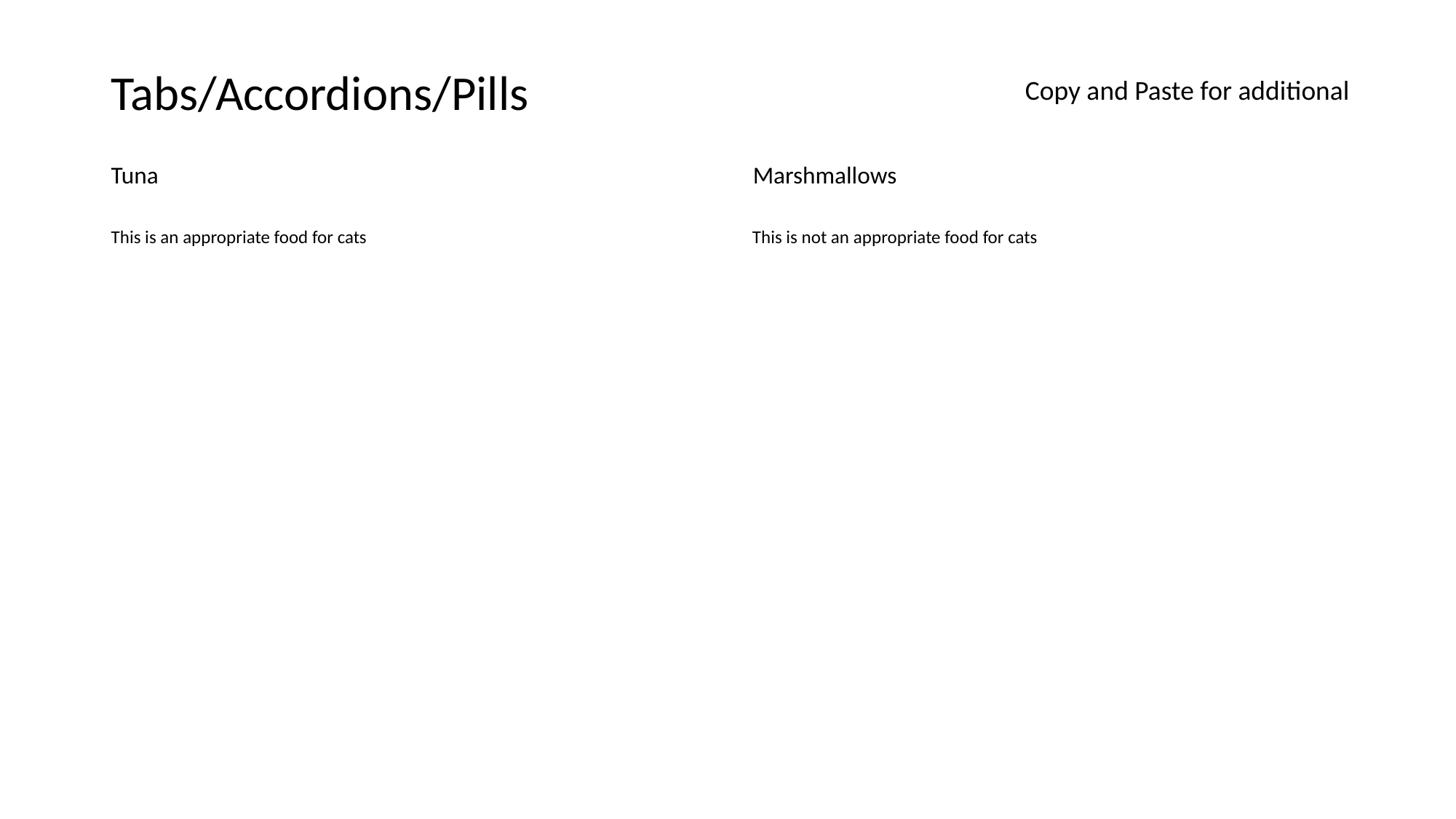

Marshmallows
Tuna
This is an appropriate food for cats
This is not an appropriate food for cats